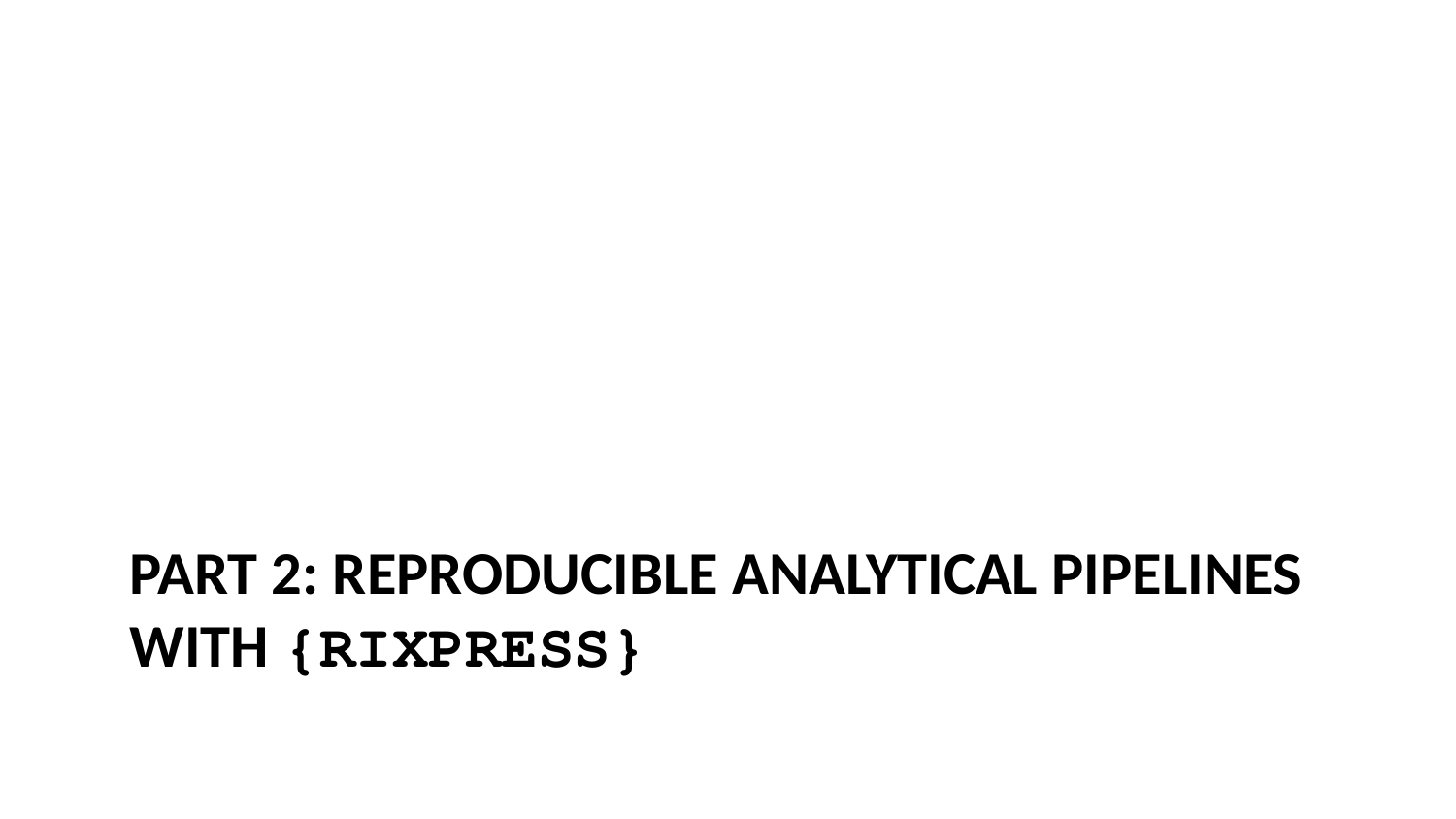

# Part 2: Reproducible analytical pipelines with {rixpress}